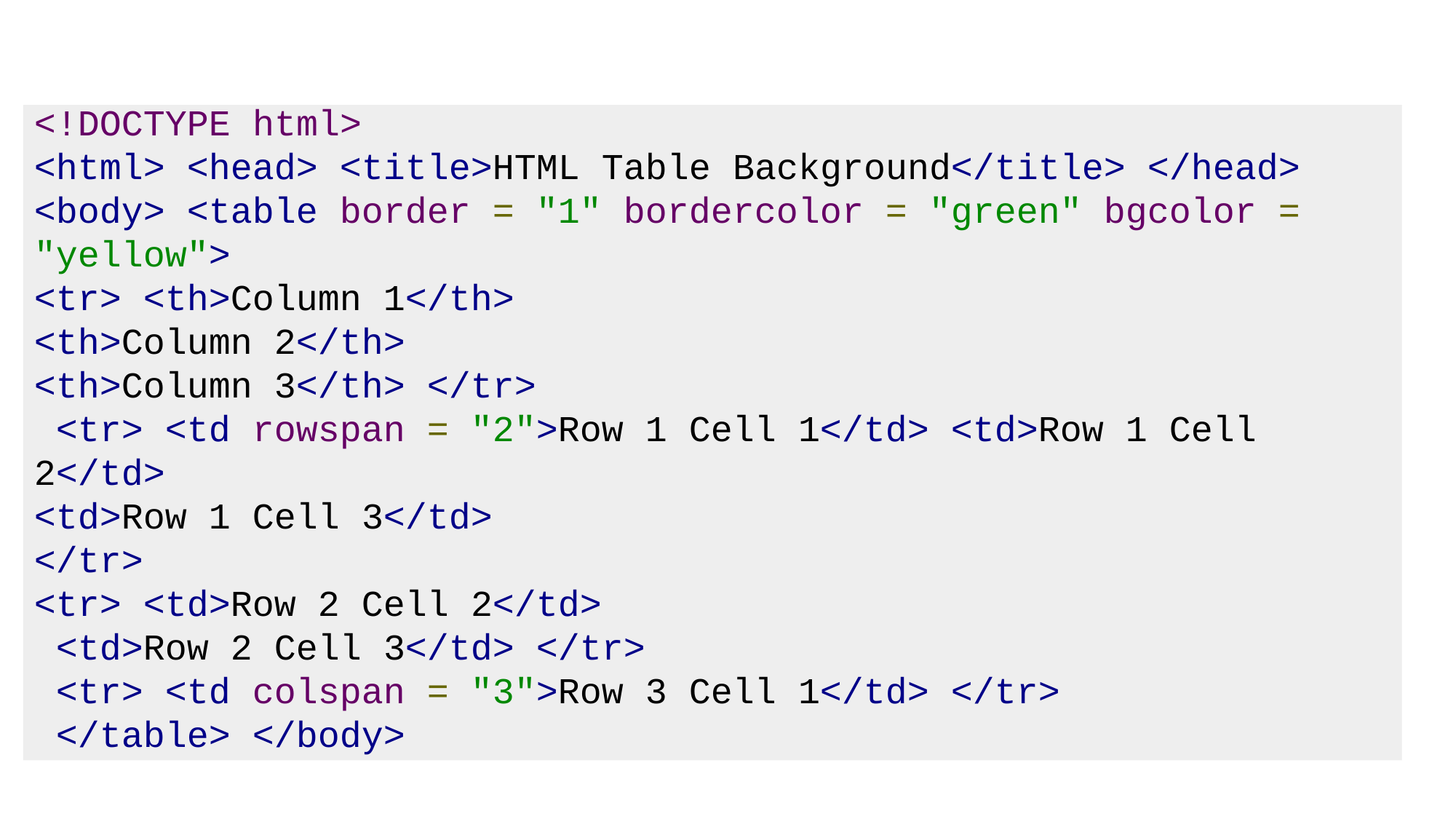

<!DOCTYPE html>
<html> <head> <title>HTML Table Background</title> </head>
<body> <table border = "1" bordercolor = "green" bgcolor = "yellow">
<tr> <th>Column 1</th>
<th>Column 2</th>
<th>Column 3</th> </tr>
 <tr> <td rowspan = "2">Row 1 Cell 1</td> <td>Row 1 Cell 2</td>
<td>Row 1 Cell 3</td>
</tr>
<tr> <td>Row 2 Cell 2</td>
 <td>Row 2 Cell 3</td> </tr>
 <tr> <td colspan = "3">Row 3 Cell 1</td> </tr>
 </table> </body>